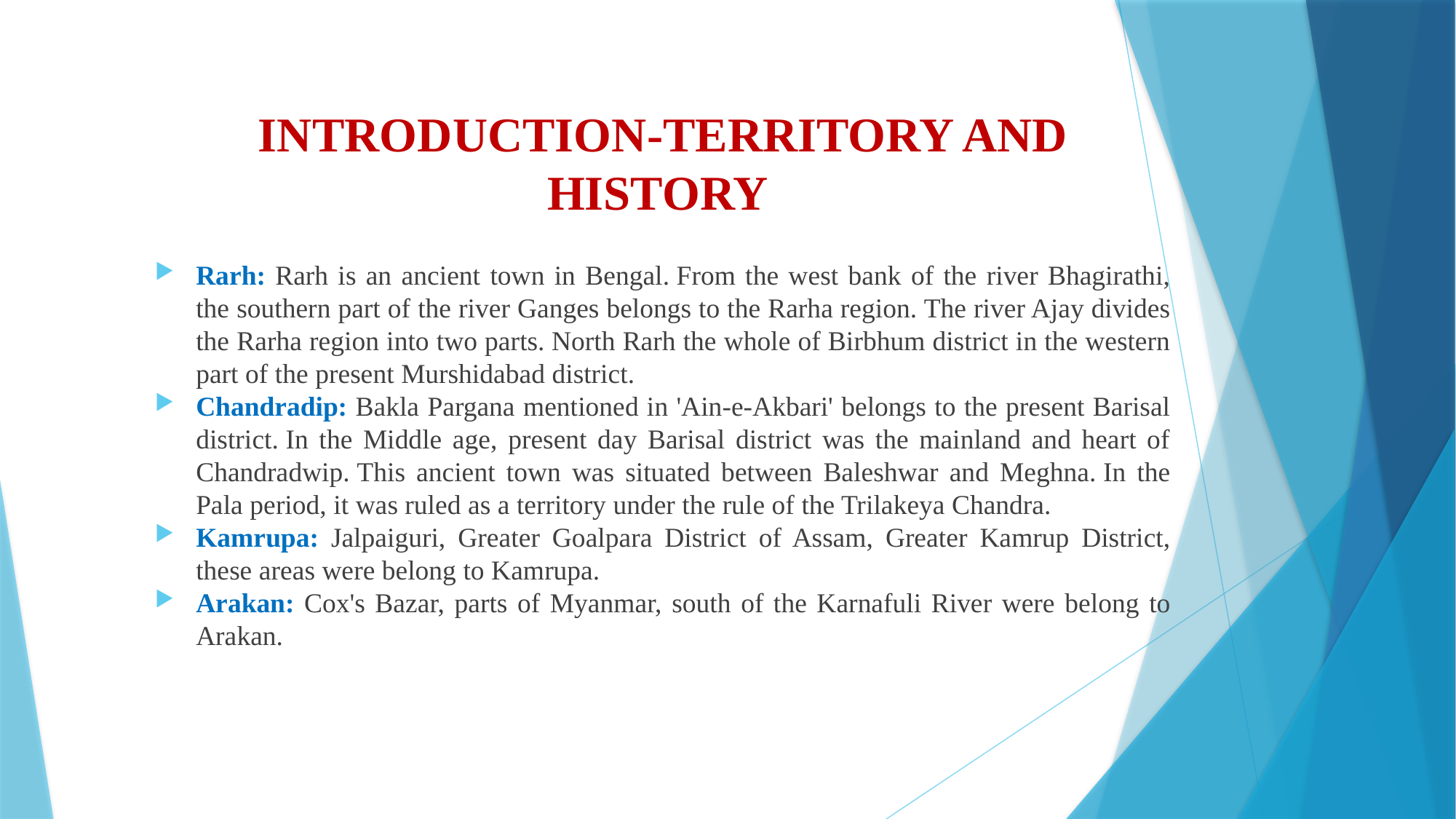

# INTRODUCTION-TERRITORY AND HISTORY
Rarh: Rarh is an ancient town in Bengal. From the west bank of the river Bhagirathi, the southern part of the river Ganges belongs to the Rarha region. The river Ajay divides the Rarha region into two parts. North Rarh the whole of Birbhum district in the western part of the present Murshidabad district.
Chandradip: Bakla Pargana mentioned in 'Ain-e-Akbari' belongs to the present Barisal district. In the Middle age, present day Barisal district was the mainland and heart of Chandradwip. This ancient town was situated between Baleshwar and Meghna. In the Pala period, it was ruled as a territory under the rule of the Trilakeya Chandra.
Kamrupa: Jalpaiguri, Greater Goalpara District of Assam, Greater Kamrup District, these areas were belong to Kamrupa.
Arakan: Cox's Bazar, parts of Myanmar, south of the Karnafuli River were belong to Arakan.